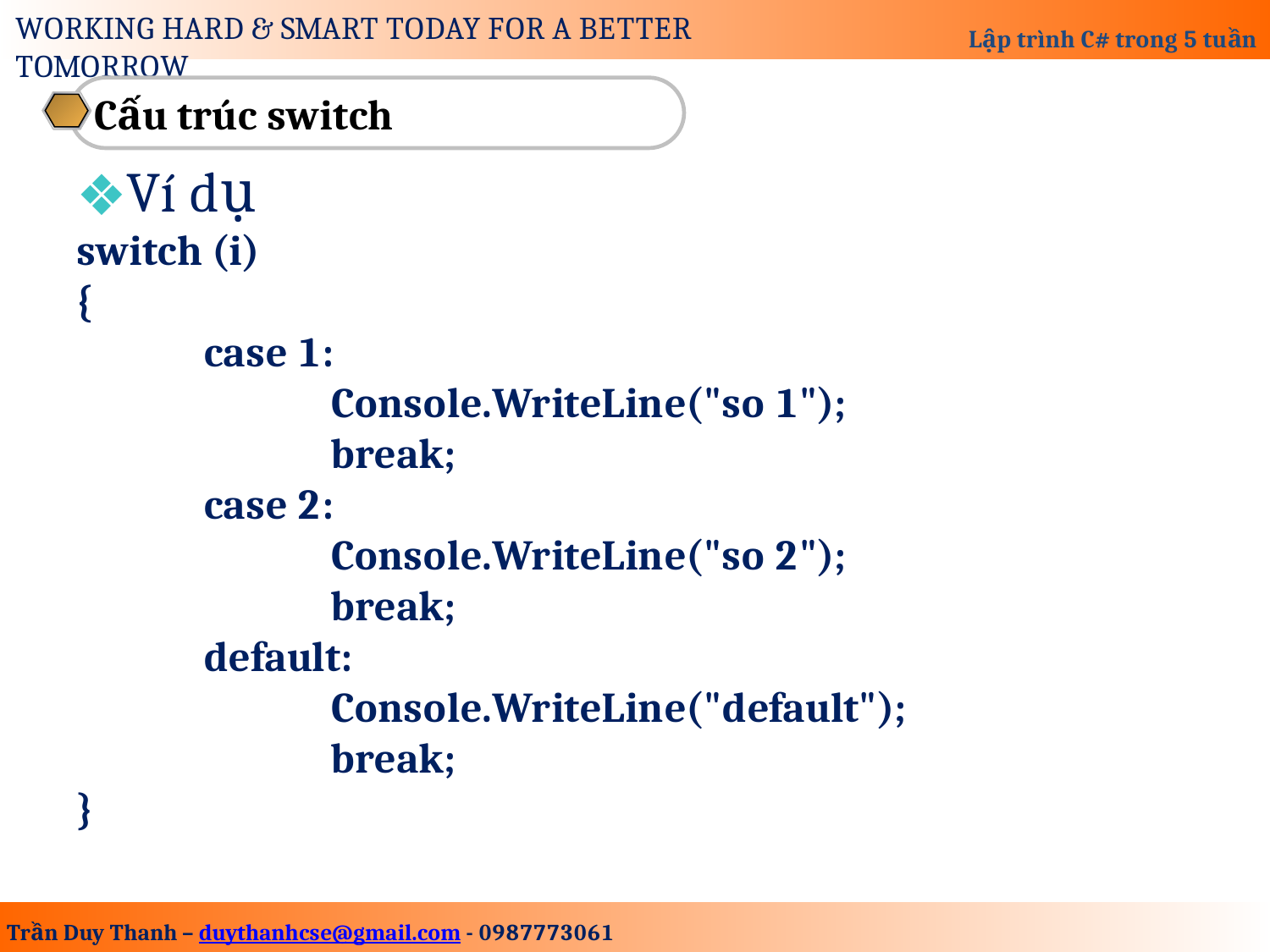

Cấu trúc switch

Ví dụ
switch (i)
{
	case 1:
		Console.WriteLine("so 1");
		break;
	case 2:
		Console.WriteLine("so 2");
		break;
	default:
		Console.WriteLine("default");
		break;
}